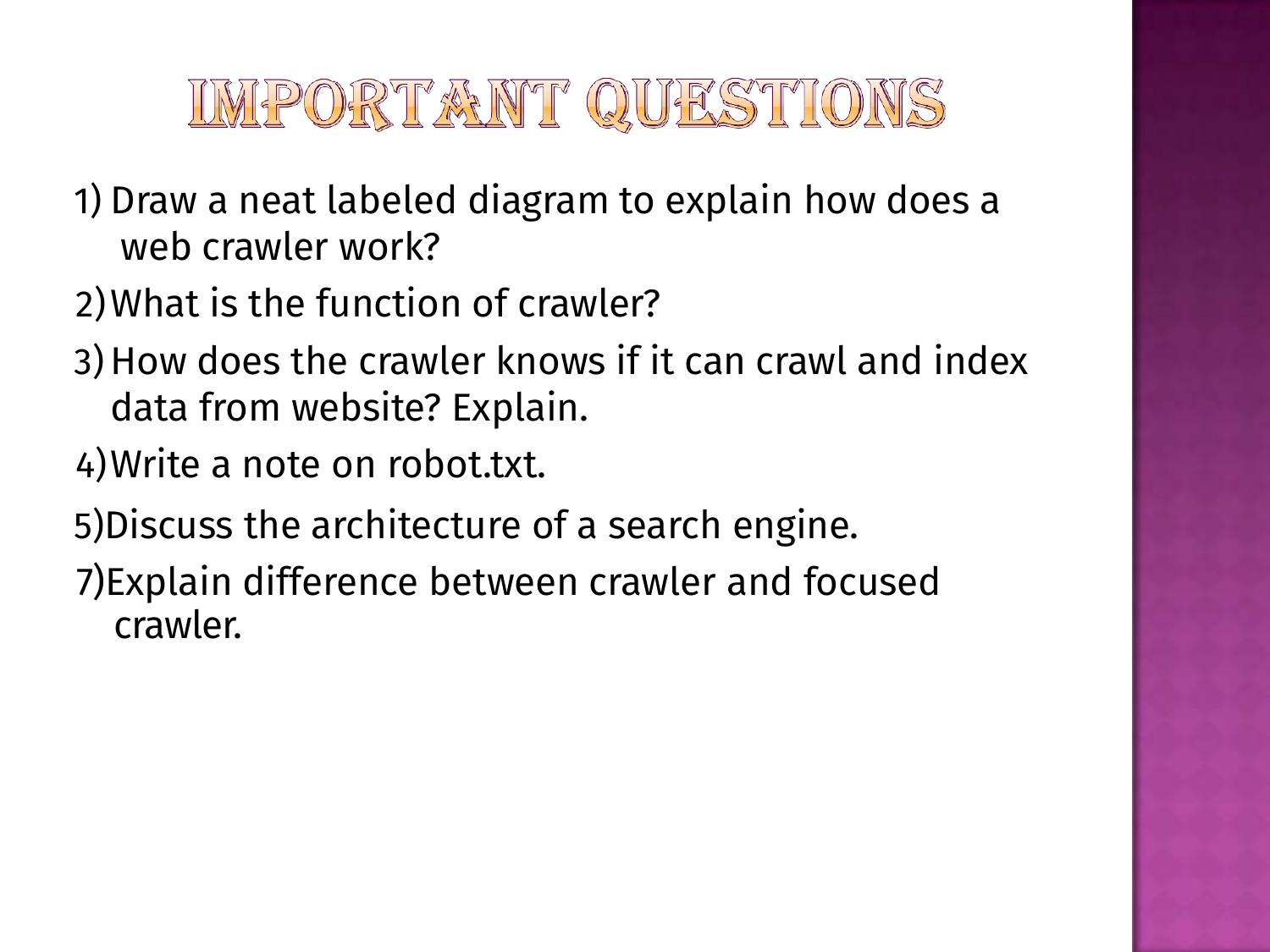

Draw a neat labeled diagram to explain how does a  web crawler work?
What is the function of crawler?
How does the crawler knows if it can crawl and index  data from website? Explain.
Write a note on robot.txt.
Discuss the architecture of a search engine.  7)Explain difference between crawler and focused
crawler.